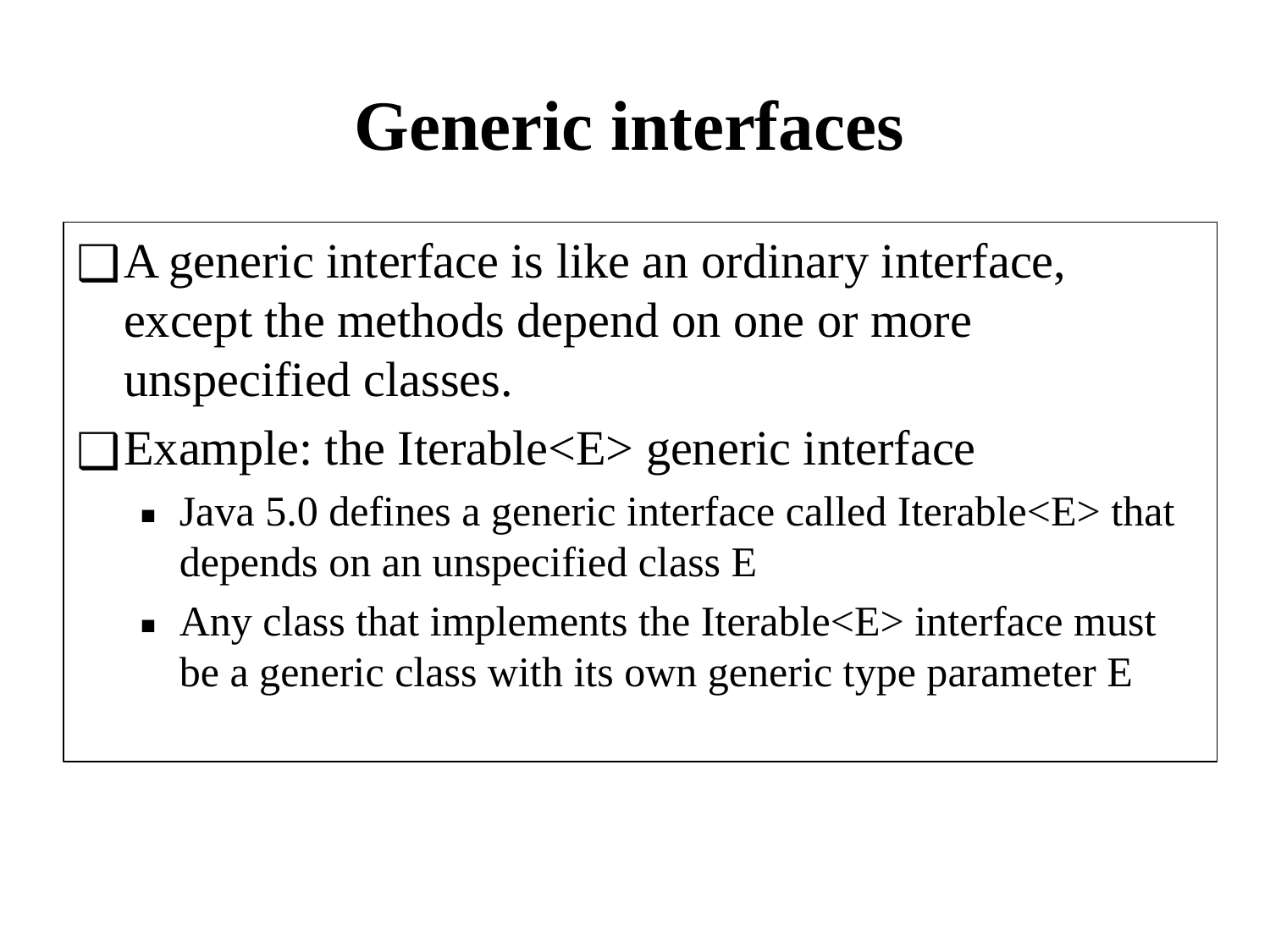

# Generic interfaces
A generic interface is like an ordinary interface, except the methods depend on one or more unspecified classes.
Example: the Iterable<E> generic interface
Java 5.0 defines a generic interface called Iterable<E> that depends on an unspecified class E
Any class that implements the Iterable<E> interface must be a generic class with its own generic type parameter E